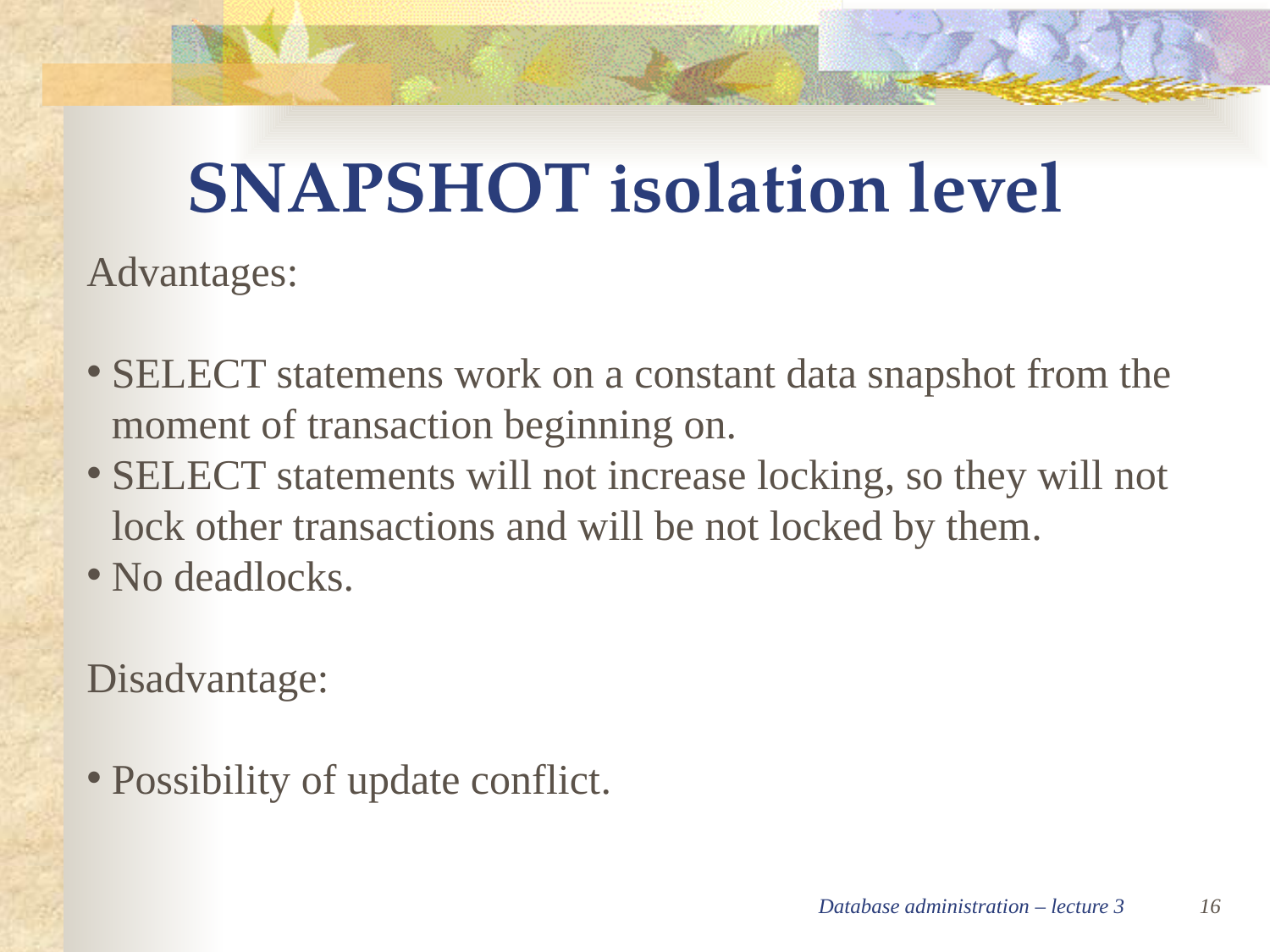

SNAPSHOT isolation level
Advantages:

SELECT statemens work on a constant data snapshot from the moment of transaction beginning on.
SELECT statements will not increase locking, so they will not lock other transactions and will be not locked by them.
No deadlocks.

Disadvantage:

Possibility of update conflict.